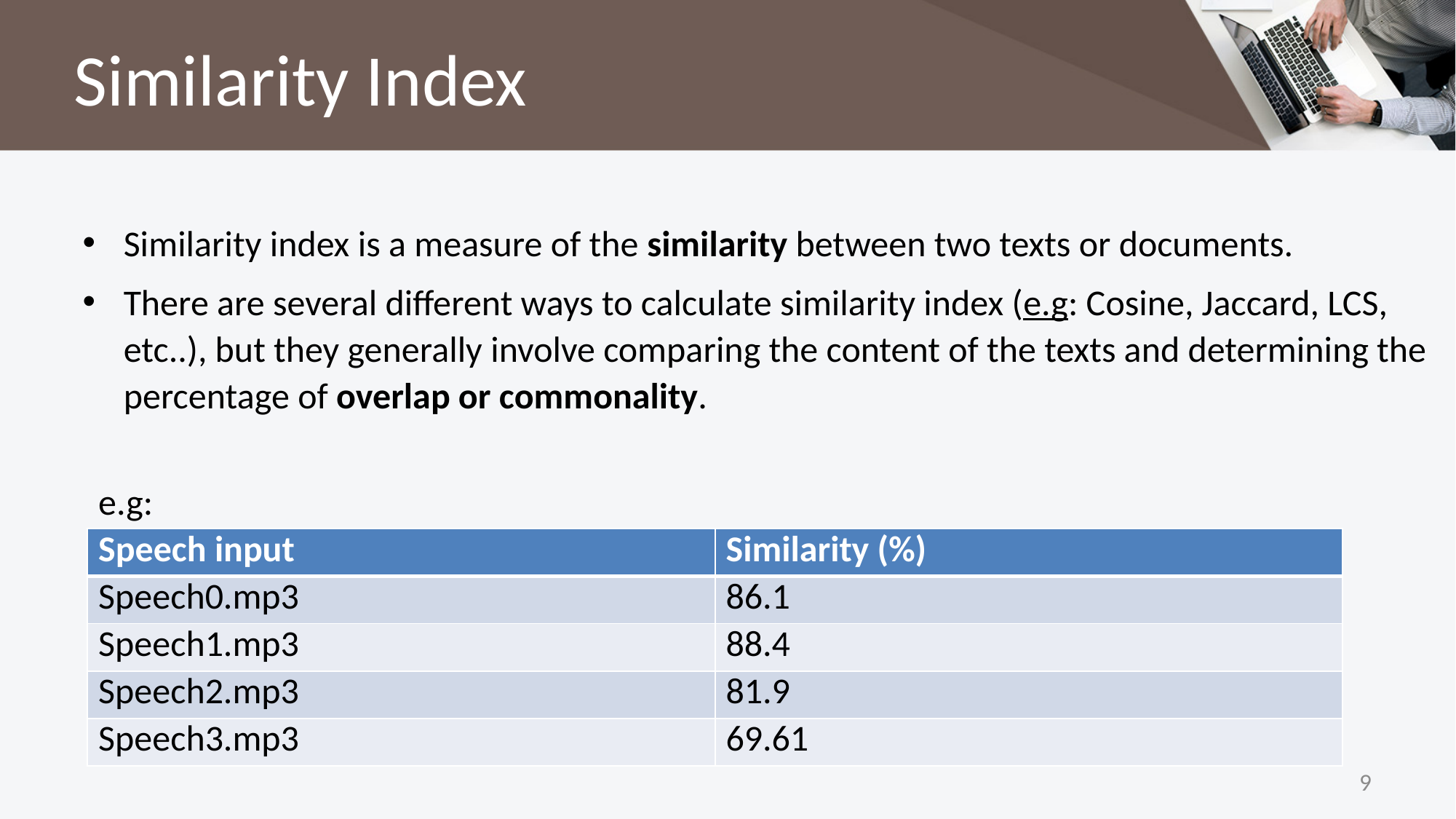

# Similarity Index
Similarity index is a measure of the similarity between two texts or documents.
There are several different ways to calculate similarity index (e.g: Cosine, Jaccard, LCS, etc..), but they generally involve comparing the content of the texts and determining the percentage of overlap or commonality.
e.g:
| Speech input | Similarity (%) |
| --- | --- |
| Speech0.mp3 | 86.1 |
| Speech1.mp3 | 88.4 |
| Speech2.mp3 | 81.9 |
| Speech3.mp3 | 69.61 |
9